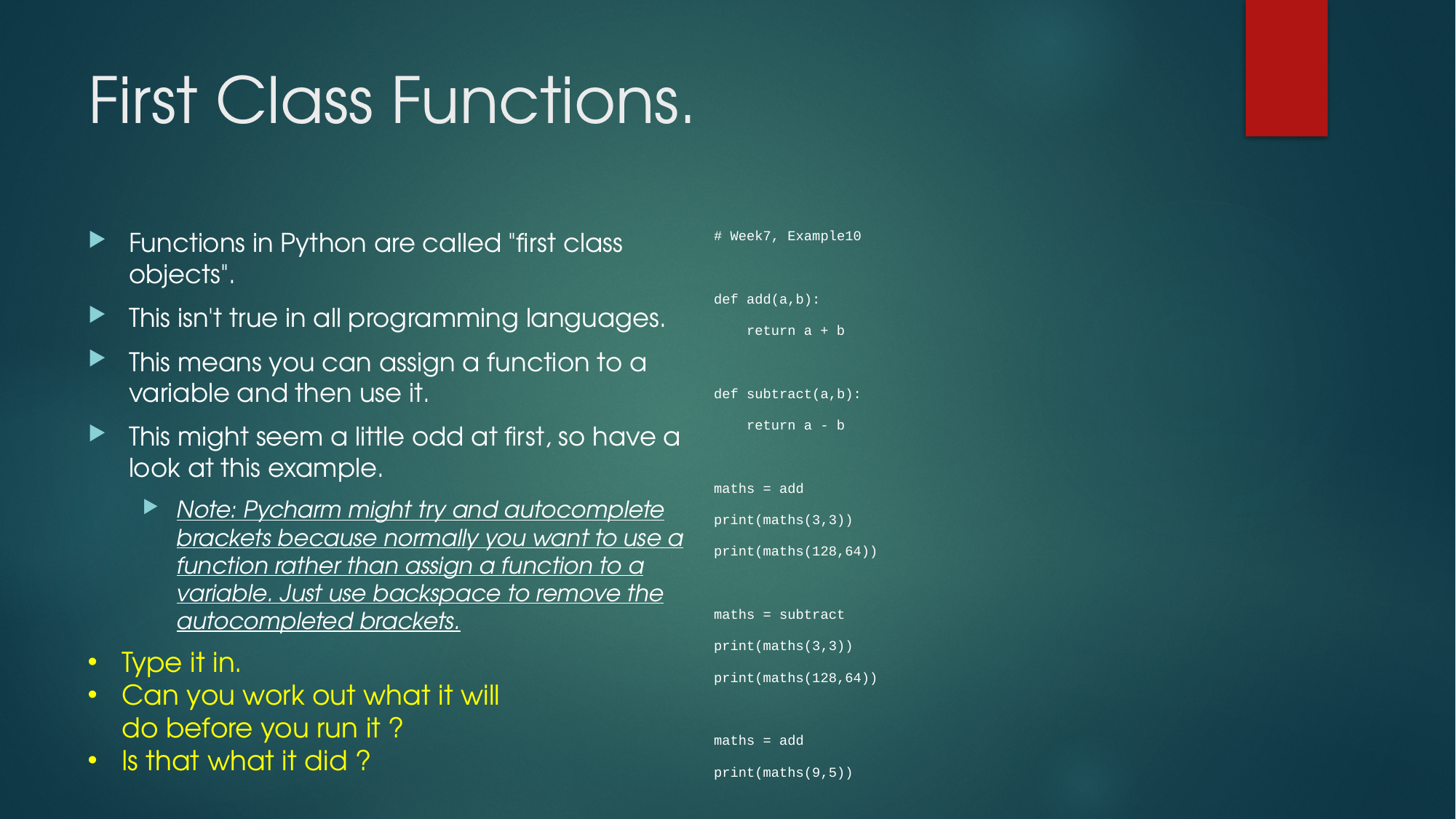

# First Class Functions.
Functions in Python are called "first class objects".
This isn't true in all programming languages.
This means you can assign a function to a variable and then use it.
This might seem a little odd at first, so have a look at this example.
Note: Pycharm might try and autocomplete brackets because normally you want to use a function rather than assign a function to a variable. Just use backspace to remove the autocompleted brackets.
# Week7, Example10

def add(a,b):
    return a + b

def subtract(a,b):
    return a - b

maths = add
print(maths(3,3))
print(maths(128,64))

maths = subtract
print(maths(3,3))
print(maths(128,64))

maths = add
print(maths(9,5))

Type it in.
Can you work out what it will do before you run it ?
Is that what it did ?